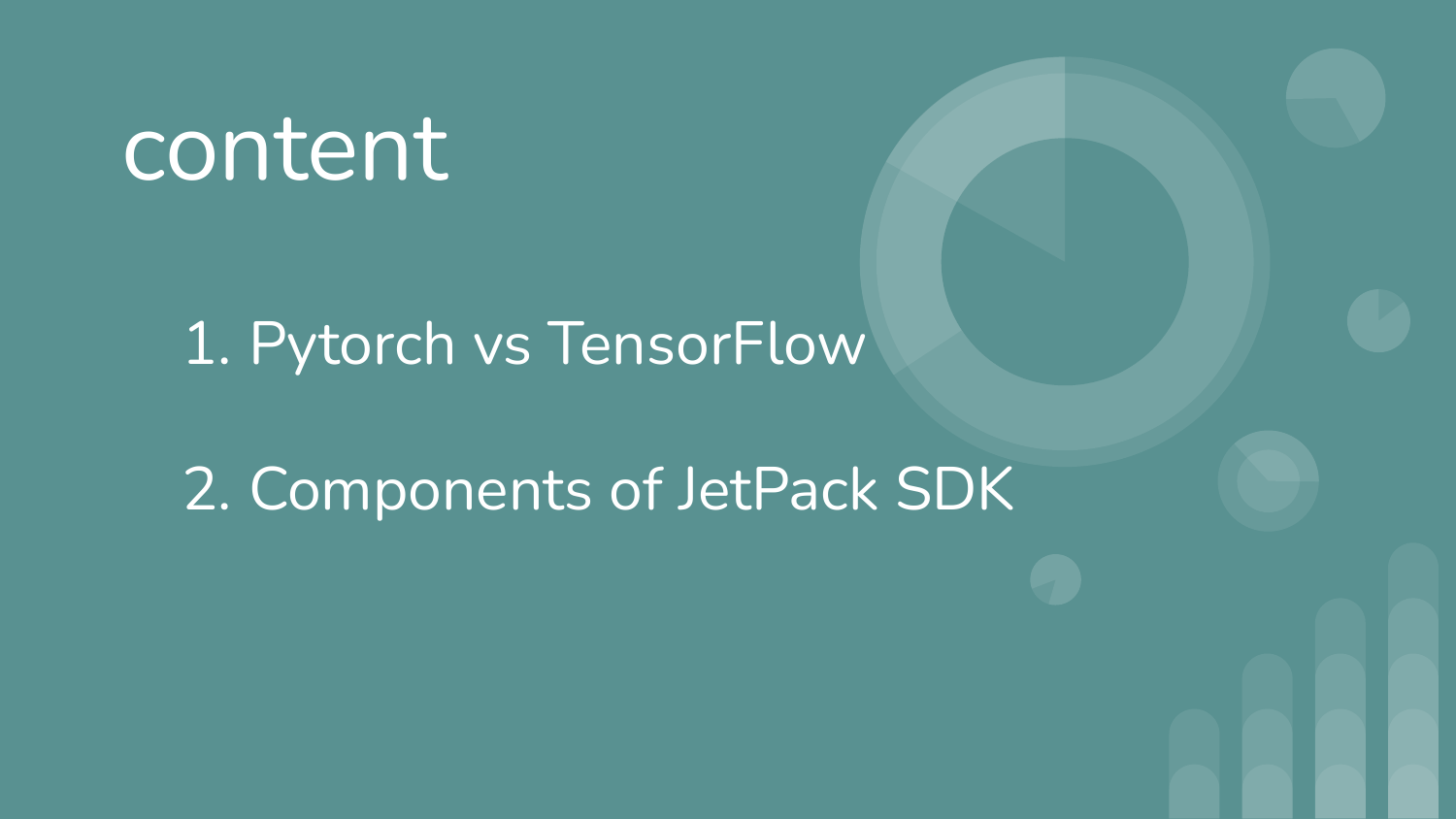

content
Pytorch vs TensorFlow

Components of JetPack SDK